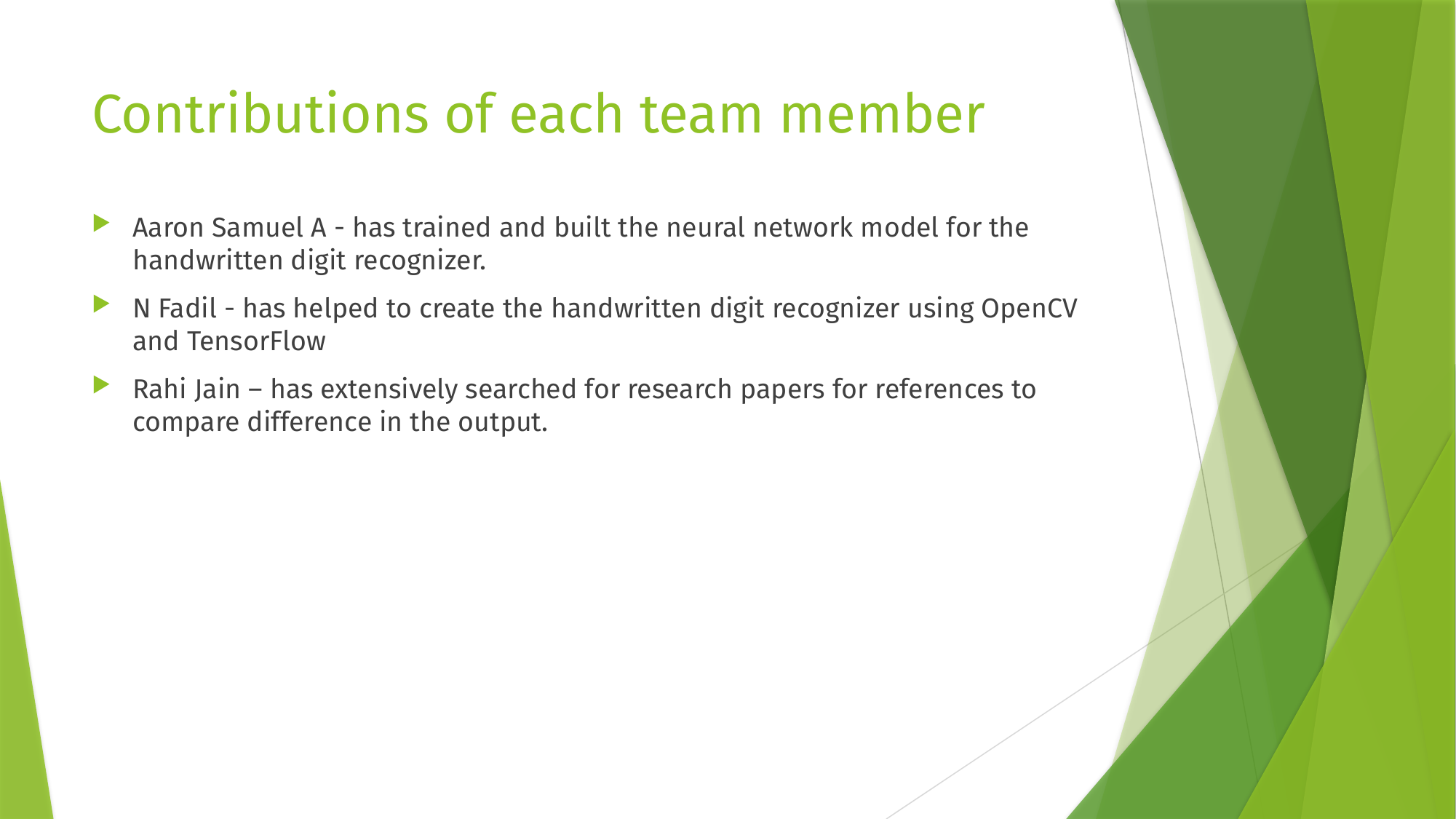

# Contributions of each team member
Aaron Samuel A - has trained and built the neural network model for the handwritten digit recognizer.
N Fadil - has helped to create the handwritten digit recognizer using OpenCV and TensorFlow
Rahi Jain – has extensively searched for research papers for references to compare difference in the output.